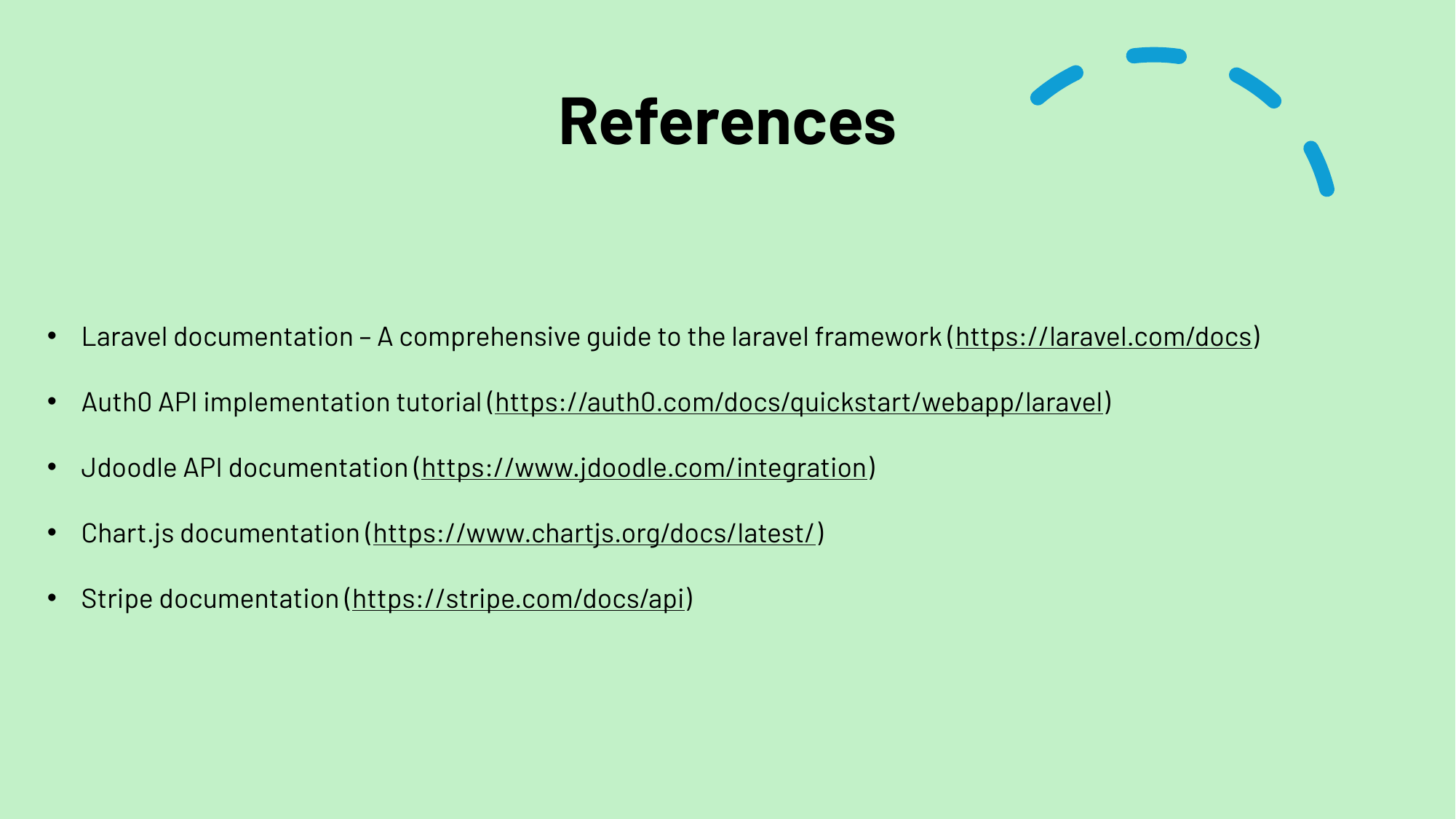

References

Laravel documentation – A comprehensive guide to the laravel framework (https://laravel.com/docs)
Auth0 API implementation tutorial (https://auth0.com/docs/quickstart/webapp/laravel)
Jdoodle API documentation (https://www.jdoodle.com/integration)
Chart.js documentation (https://www.chartjs.org/docs/latest/)
Stripe documentation (https://stripe.com/docs/api)